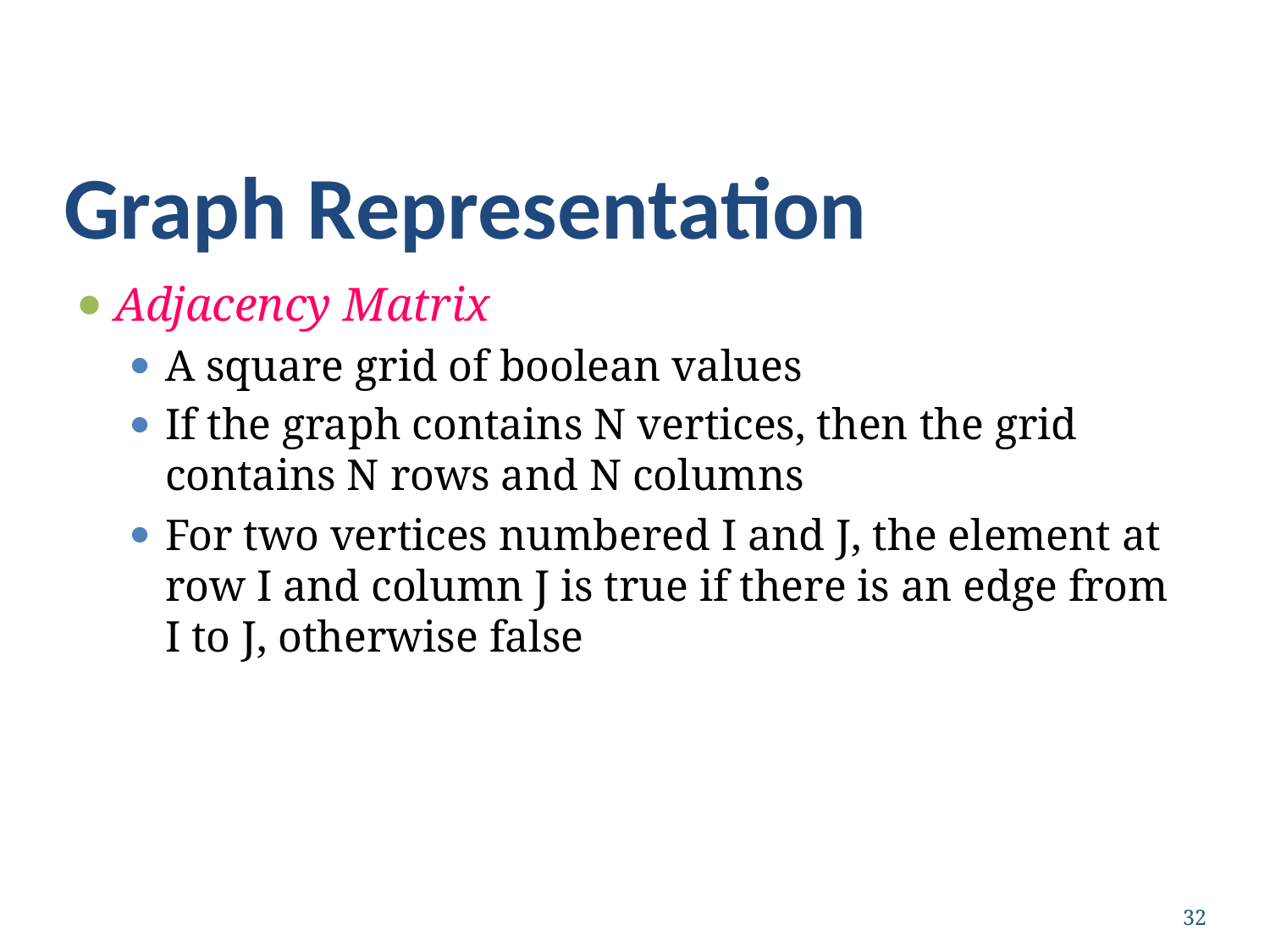

# Graph Representation
Adjacency Matrix
A square grid of boolean values
If the graph contains N vertices, then the grid contains N rows and N columns
For two vertices numbered I and J, the element at row I and column J is true if there is an edge from I to J, otherwise false
32